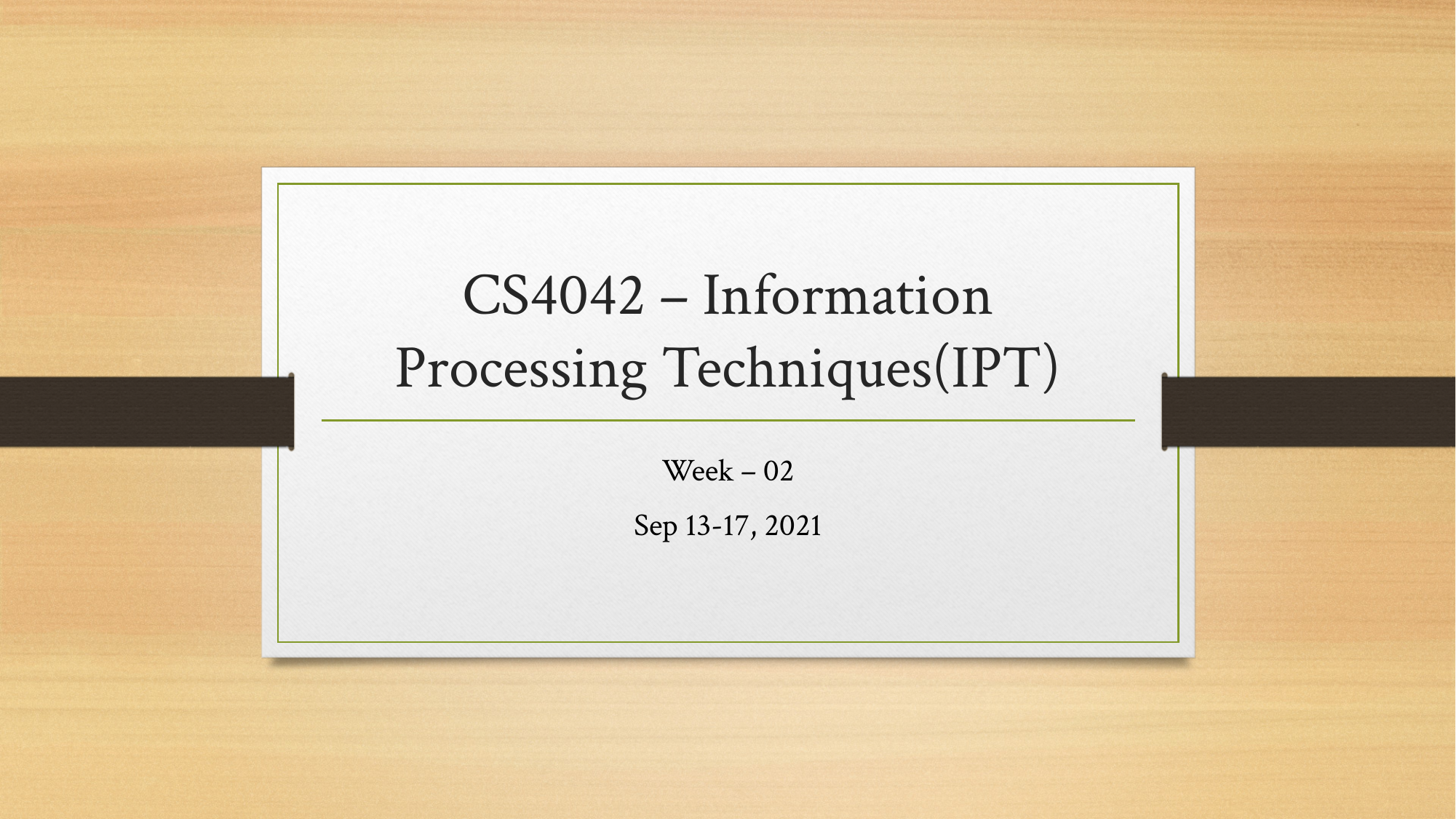

# CS4042 – Information Processing Techniques(IPT)
Week – 02
Sep 13-17, 2021